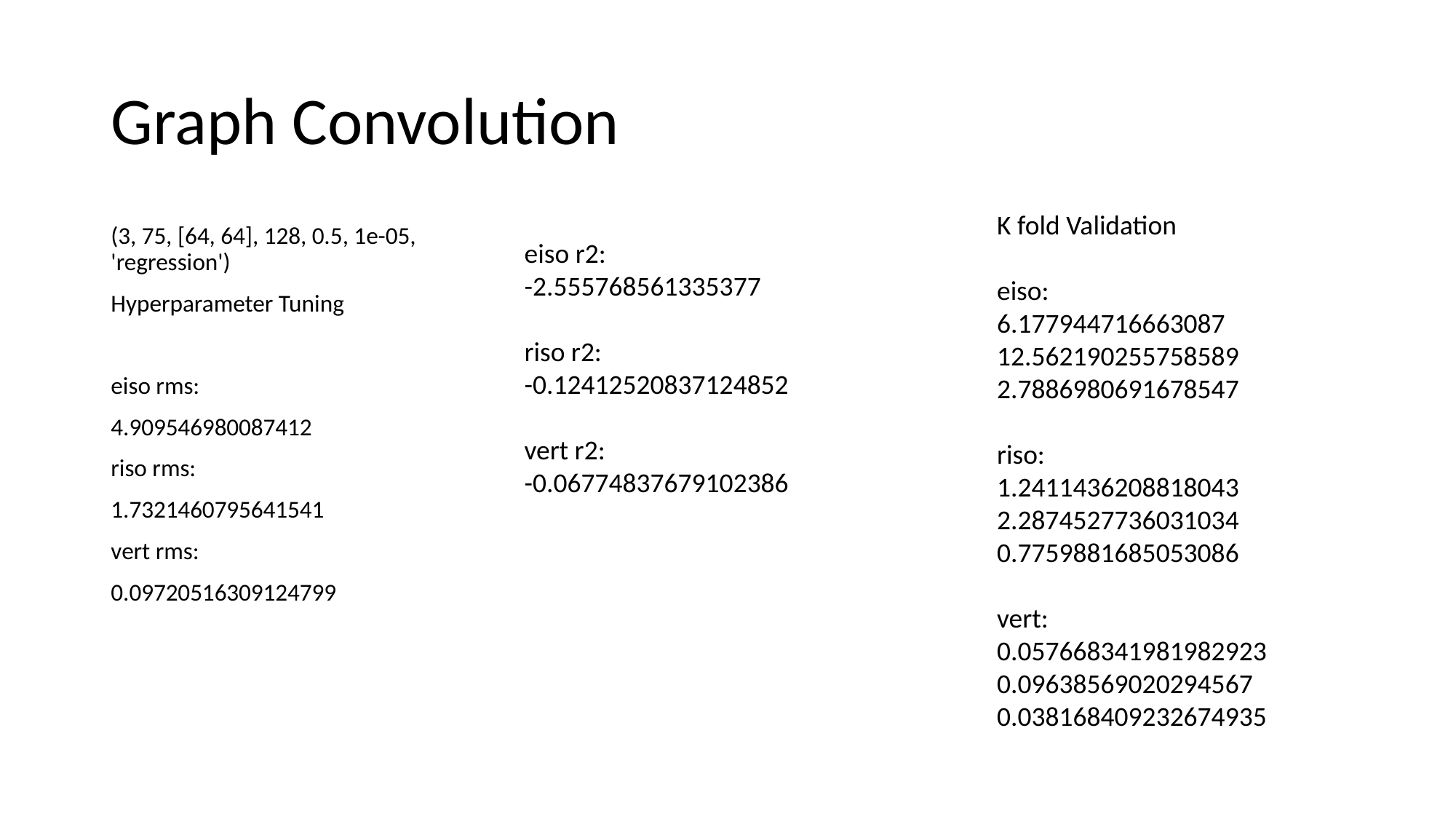

# Graph Convolution
K fold Validation

eiso:
6.177944716663087
12.562190255758589
2.7886980691678547

riso:
1.2411436208818043
2.2874527736031034
0.7759881685053086

vert:
0.057668341981982923
0.09638569020294567
0.038168409232674935

(3, 75, [64, 64], 128, 0.5, 1e-05, 'regression')
Hyperparameter Tuning

eiso rms:
4.909546980087412
riso rms:
1.7321460795641541
vert rms:
0.09720516309124799

eiso r2:
-2.555768561335377

riso r2:
-0.12412520837124852

vert r2:
-0.06774837679102386